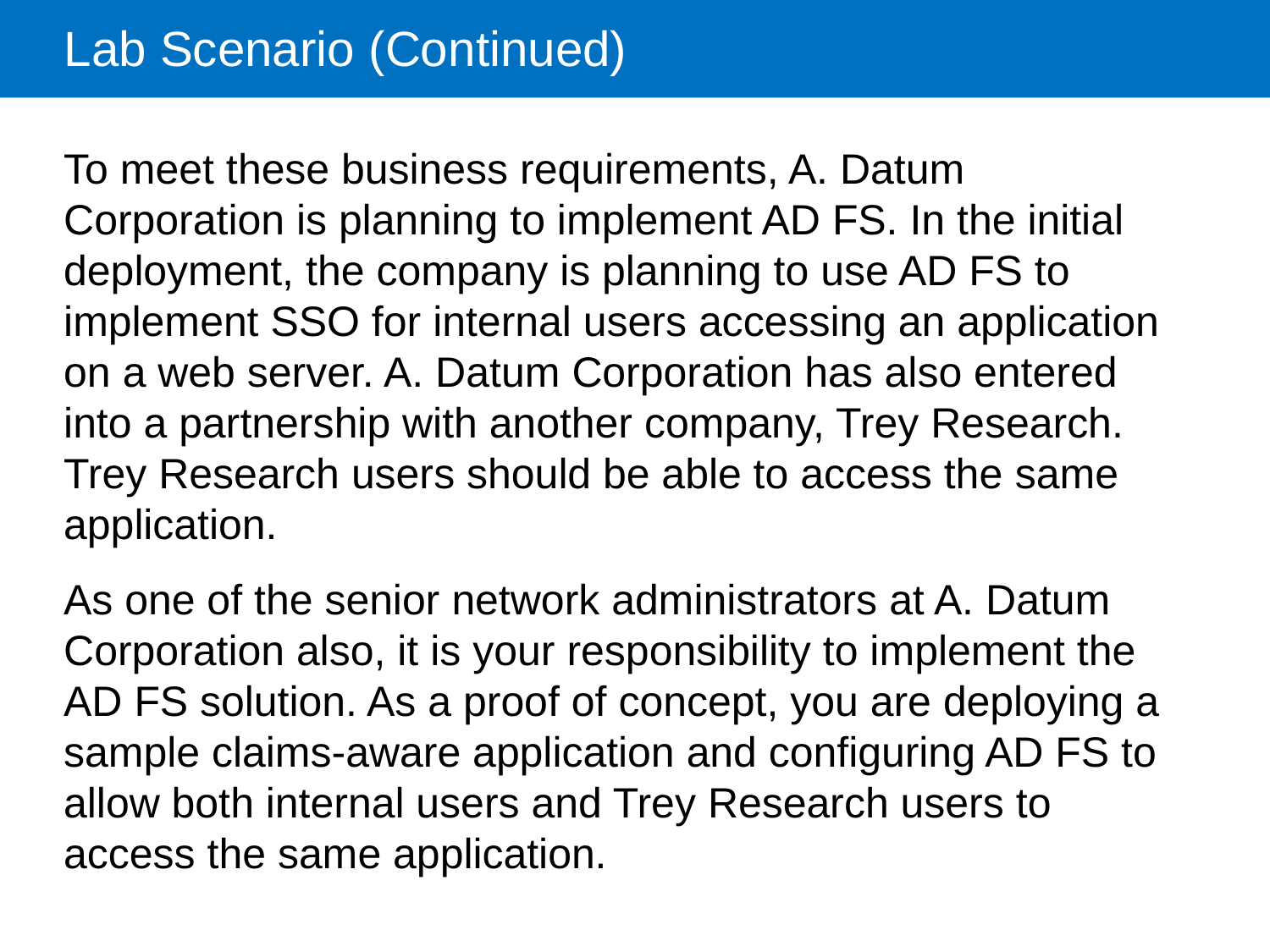

# Lab Scenario (Continued)
To meet these business requirements, A. Datum Corporation is planning to implement AD FS. In the initial deployment, the company is planning to use AD FS to implement SSO for internal users accessing an application on a web server. A. Datum Corporation has also entered into a partnership with another company, Trey Research. Trey Research users should be able to access the same application.
As one of the senior network administrators at A. Datum Corporation also, it is your responsibility to implement the AD FS solution. As a proof of concept, you are deploying a sample claims-aware application and configuring AD FS to allow both internal users and Trey Research users to access the same application.